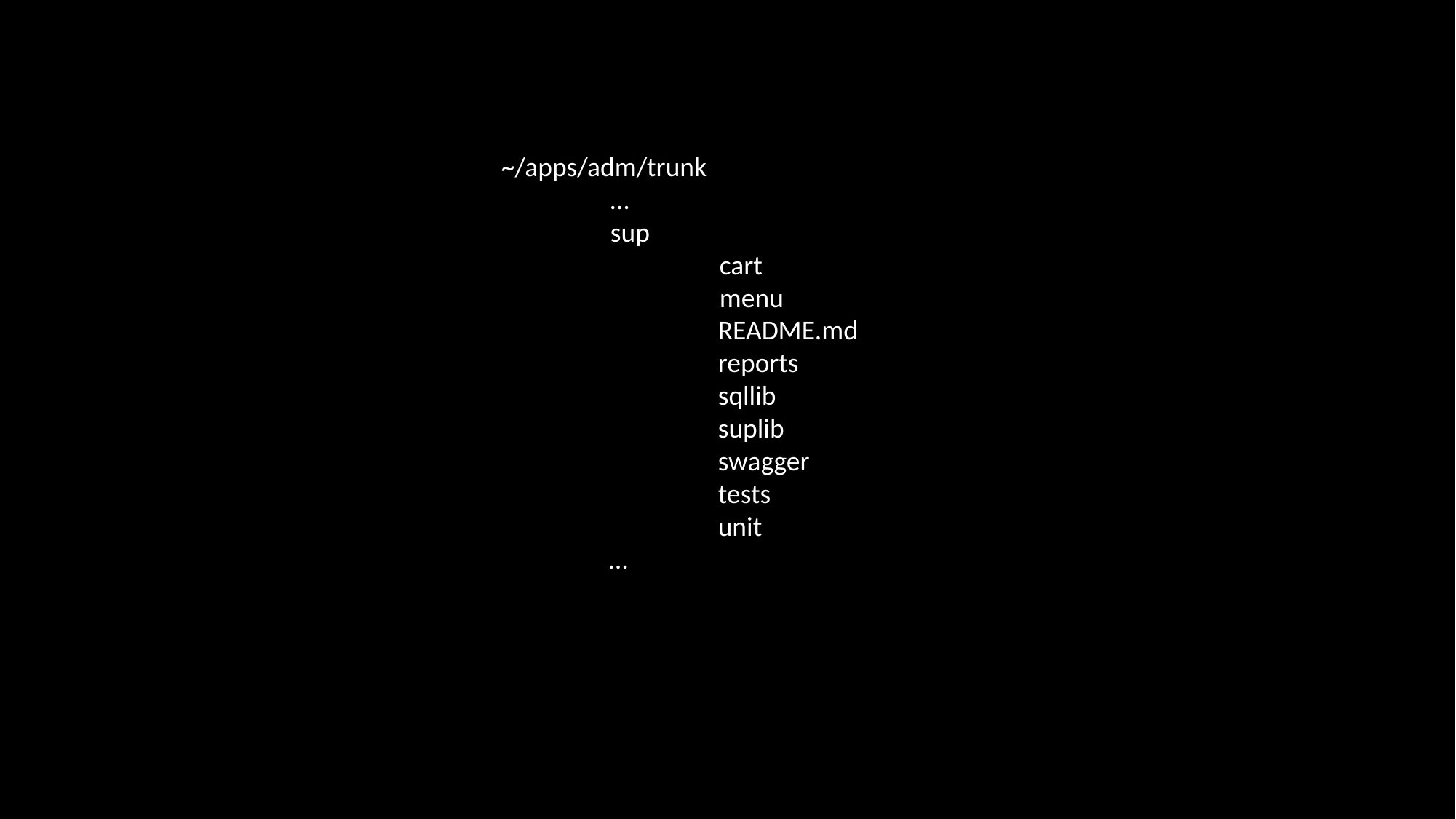

~/apps/adm/trunk
	…
	sup
		cart
		menu
		README.md
		reports
		sqllib
		suplib
		swagger
		tests
		unit
	…